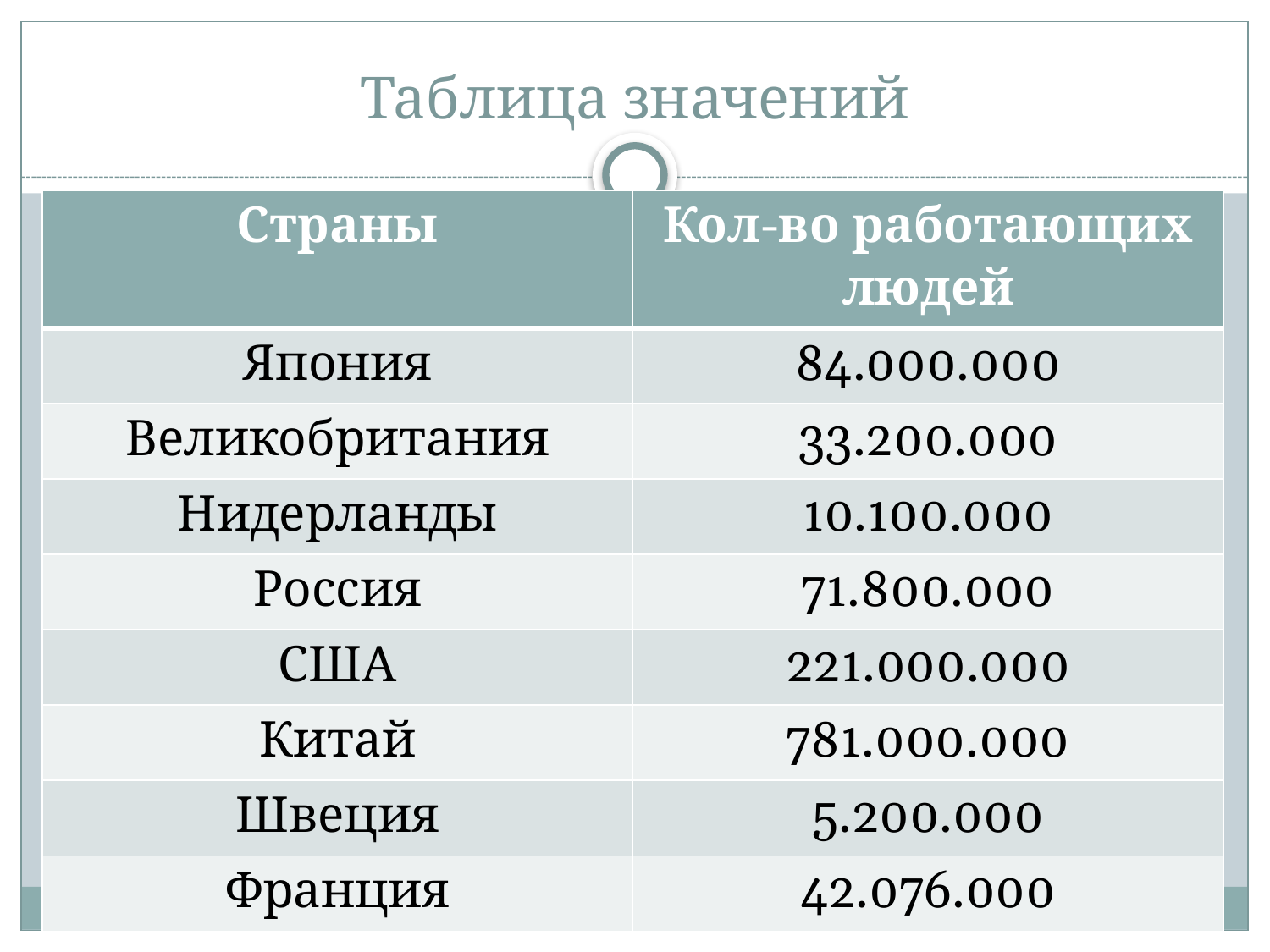

# Таблица значений
| Страны | Кол-во работающих людей |
| --- | --- |
| Япония | 84.000.000 |
| Великобритания | 33.200.000 |
| Нидерланды | 10.100.000 |
| Россия | 71.800.000 |
| США | 221.000.000 |
| Китай | 781.000.000 |
| Швеция | 5.200.000 |
| Франция | 42.076.000 |